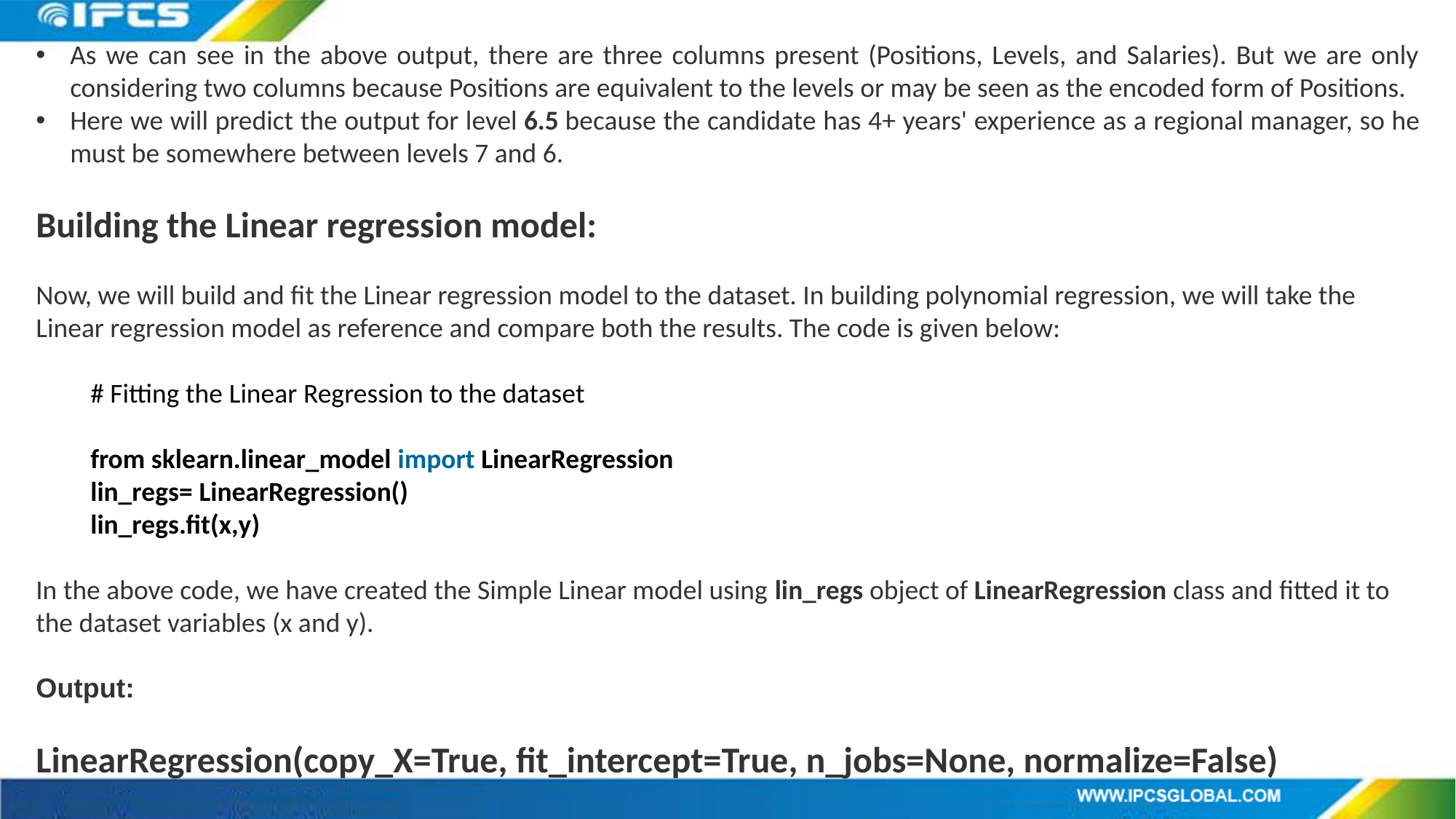

As we can see in the above output, there are three columns present (Positions, Levels, and Salaries). But we are only considering two columns because Positions are equivalent to the levels or may be seen as the encoded form of Positions.
Here we will predict the output for level 6.5 because the candidate has 4+ years' experience as a regional manager, so he must be somewhere between levels 7 and 6.

Building the Linear regression model:

Now, we will build and fit the Linear regression model to the dataset. In building polynomial regression, we will take the Linear regression model as reference and compare both the results. The code is given below:

# Fitting the Linear Regression to the dataset

from sklearn.linear_model import LinearRegression
lin_regs= LinearRegression()
lin_regs.fit(x,y)

In the above code, we have created the Simple Linear model using lin_regs object of LinearRegression class and fitted it to the dataset variables (x and y).

Output:

LinearRegression(copy_X=True, fit_intercept=True, n_jobs=None, normalize=False)